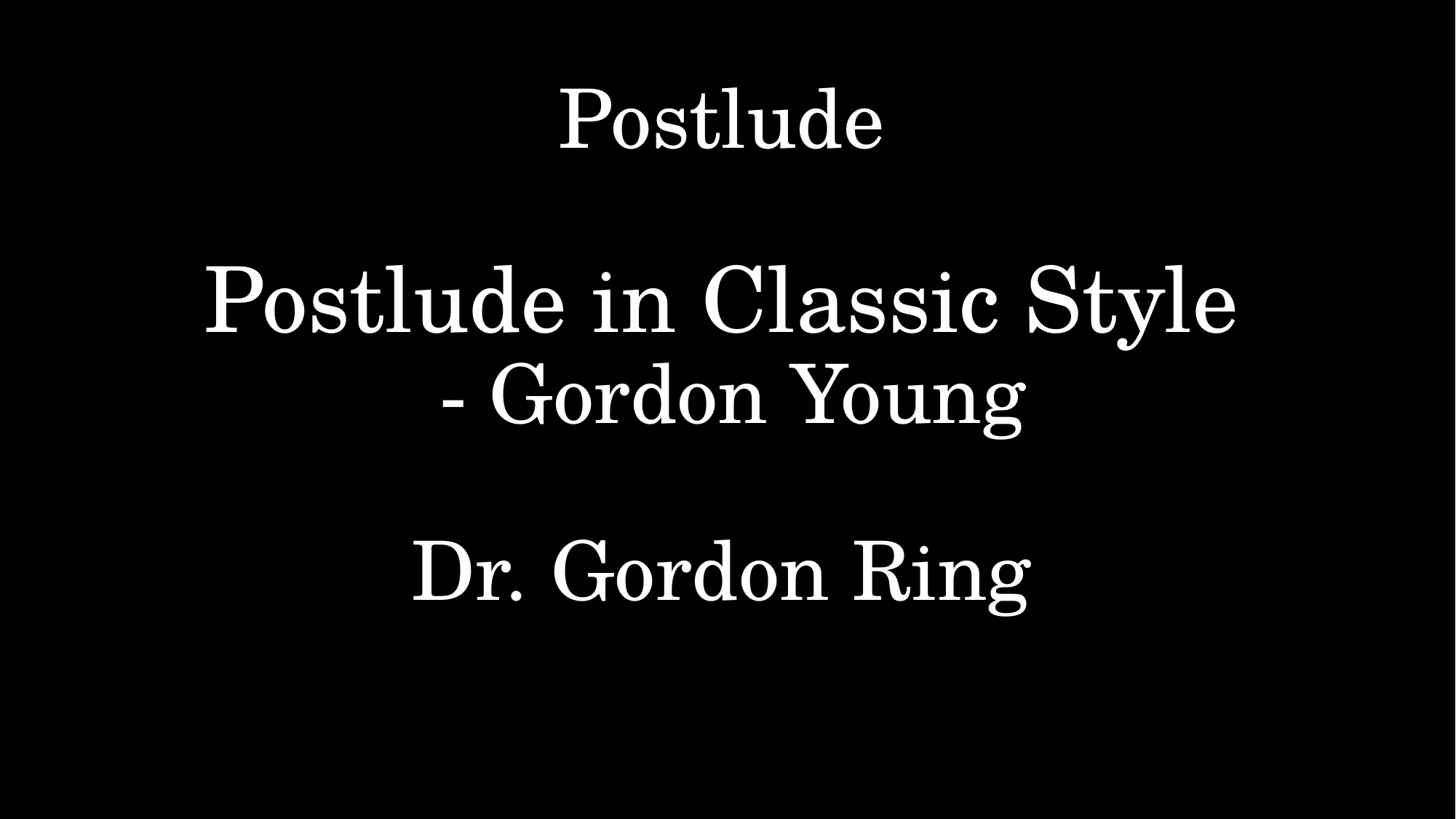

# Postlude Postlude in Classic Style - Gordon Young Dr. Gordon Ring